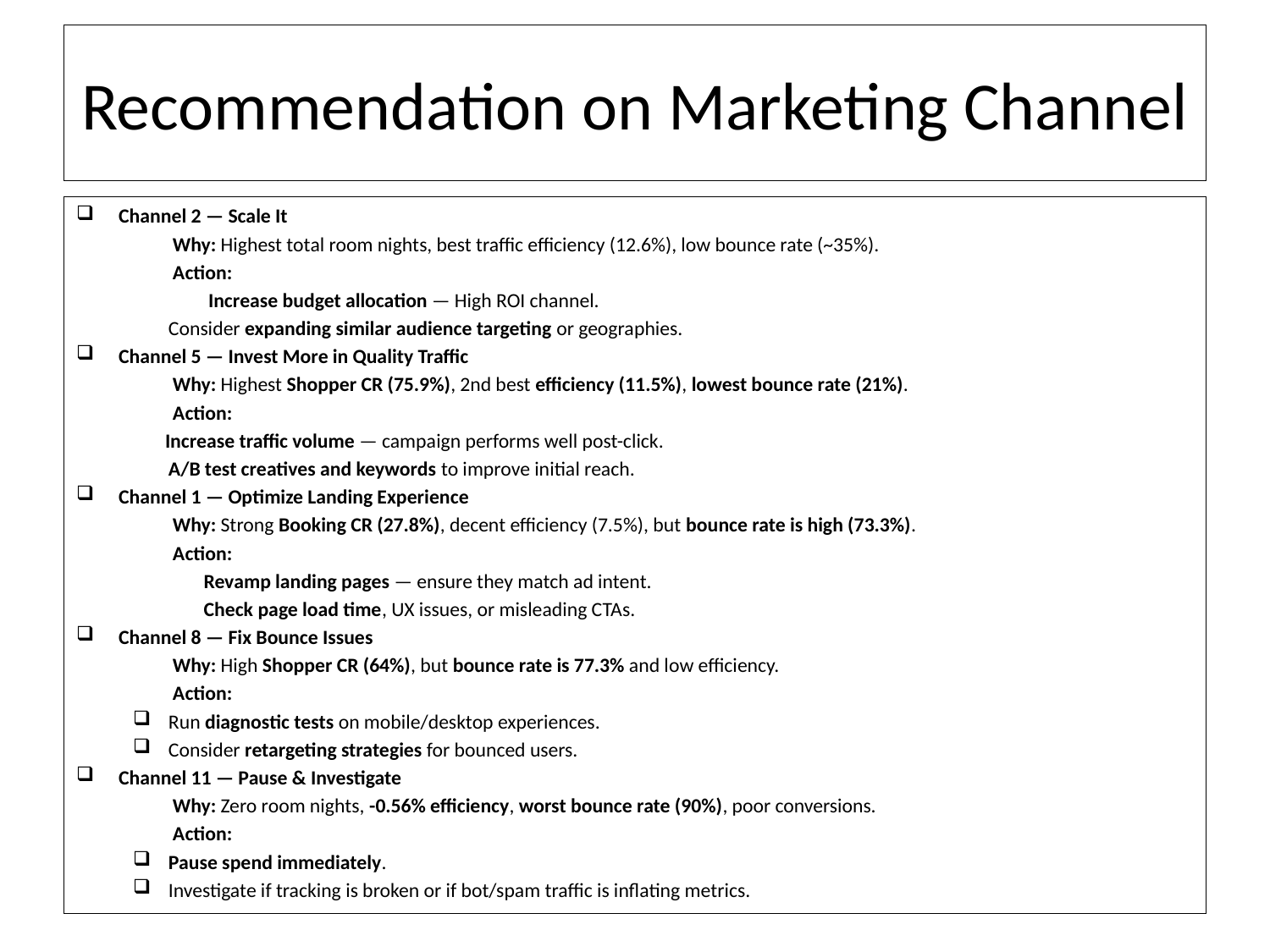

# Recommendation on Marketing Channel
Channel 2 — Scale It
	Why: Highest total room nights, best traffic efficiency (12.6%), low bounce rate (~35%).
	Action:
	        Increase budget allocation — High ROI channel.
        Consider expanding similar audience targeting or geographies.
Channel 5 — Invest More in Quality Traffic
	Why: Highest Shopper CR (75.9%), 2nd best efficiency (11.5%), lowest bounce rate (21%).
	Action:
                    Increase traffic volume — campaign performs well post-click.
        A/B test creatives and keywords to improve initial reach.
Channel 1 — Optimize Landing Experience
	Why: Strong Booking CR (27.8%), decent efficiency (7.5%), but bounce rate is high (73.3%).
	Action:
	       Revamp landing pages — ensure they match ad intent.
	       Check page load time, UX issues, or misleading CTAs.
Channel 8 — Fix Bounce Issues
	Why: High Shopper CR (64%), but bounce rate is 77.3% and low efficiency.
	Action:
Run diagnostic tests on mobile/desktop experiences.
Consider retargeting strategies for bounced users.
Channel 11 — Pause & Investigate
	Why: Zero room nights, -0.56% efficiency, worst bounce rate (90%), poor conversions.
	Action:
Pause spend immediately.
Investigate if tracking is broken or if bot/spam traffic is inflating metrics.